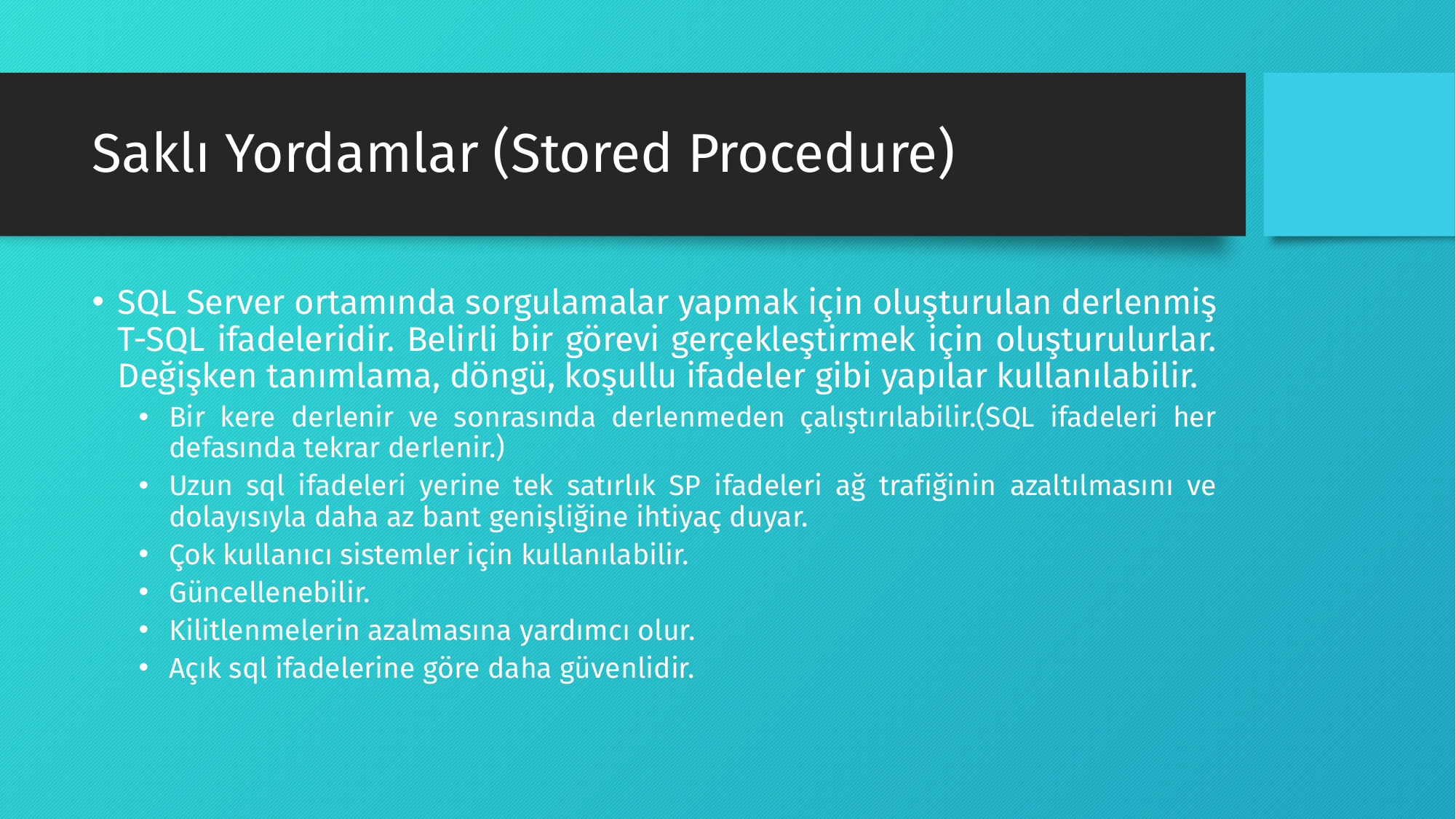

# Saklı Yordamlar (Stored Procedure)
SQL Server ortamında sorgulamalar yapmak için oluşturulan derlenmiş T-SQL ifadeleridir. Belirli bir görevi gerçekleştirmek için oluşturulurlar. Değişken tanımlama, döngü, koşullu ifadeler gibi yapılar kullanılabilir.
Bir kere derlenir ve sonrasında derlenmeden çalıştırılabilir.(SQL ifadeleri her defasında tekrar derlenir.)
Uzun sql ifadeleri yerine tek satırlık SP ifadeleri ağ trafiğinin azaltılmasını ve dolayısıyla daha az bant genişliğine ihtiyaç duyar.
Çok kullanıcı sistemler için kullanılabilir.
Güncellenebilir.
Kilitlenmelerin azalmasına yardımcı olur.
Açık sql ifadelerine göre daha güvenlidir.